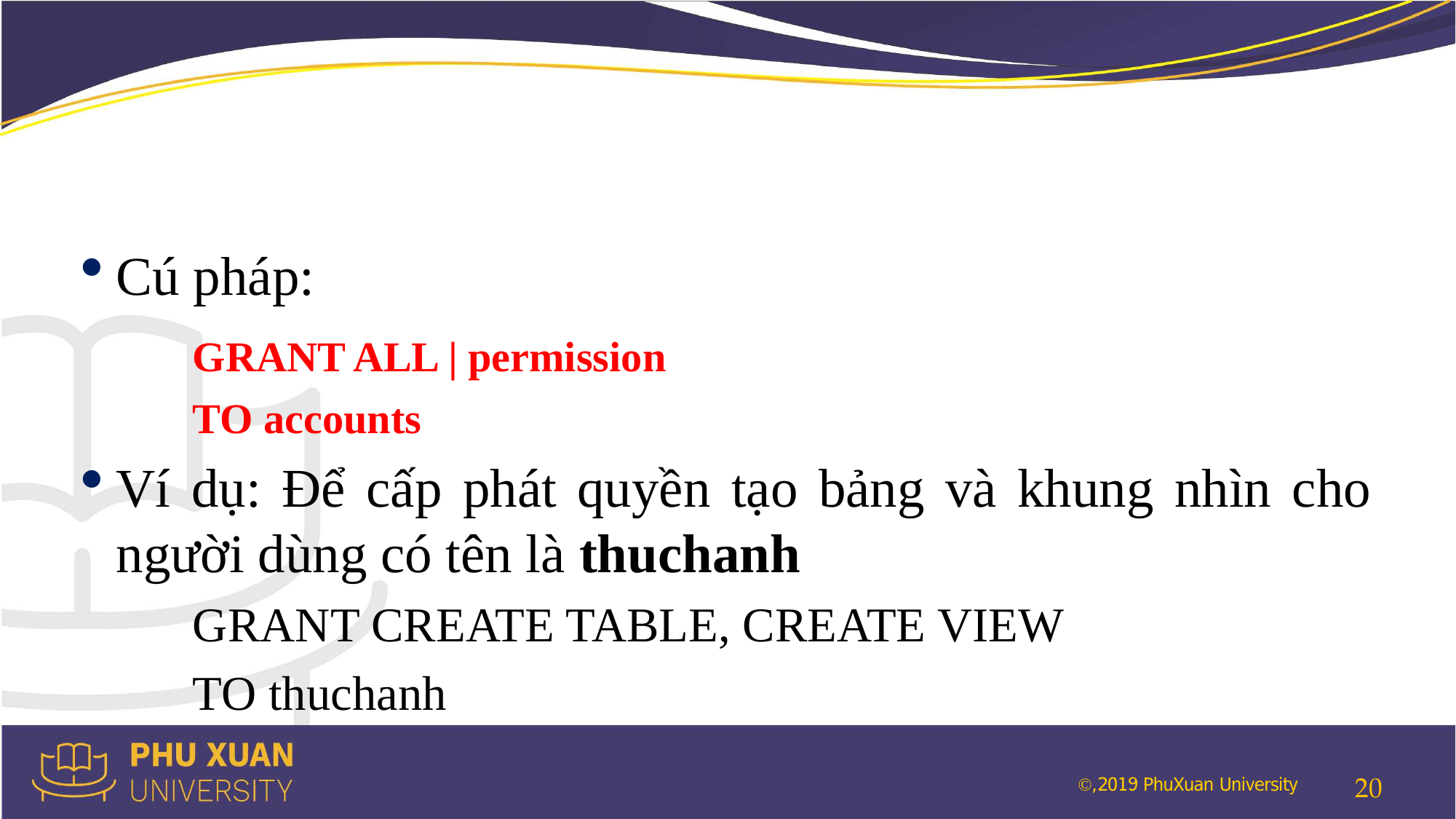

#
Cú pháp:
	GRANT ALL | permission
	TO accounts
Ví dụ: Để cấp phát quyền tạo bảng và khung nhìn cho người dùng có tên là thuchanh
GRANT CREATE TABLE, CREATE VIEW
TO thuchanh
20